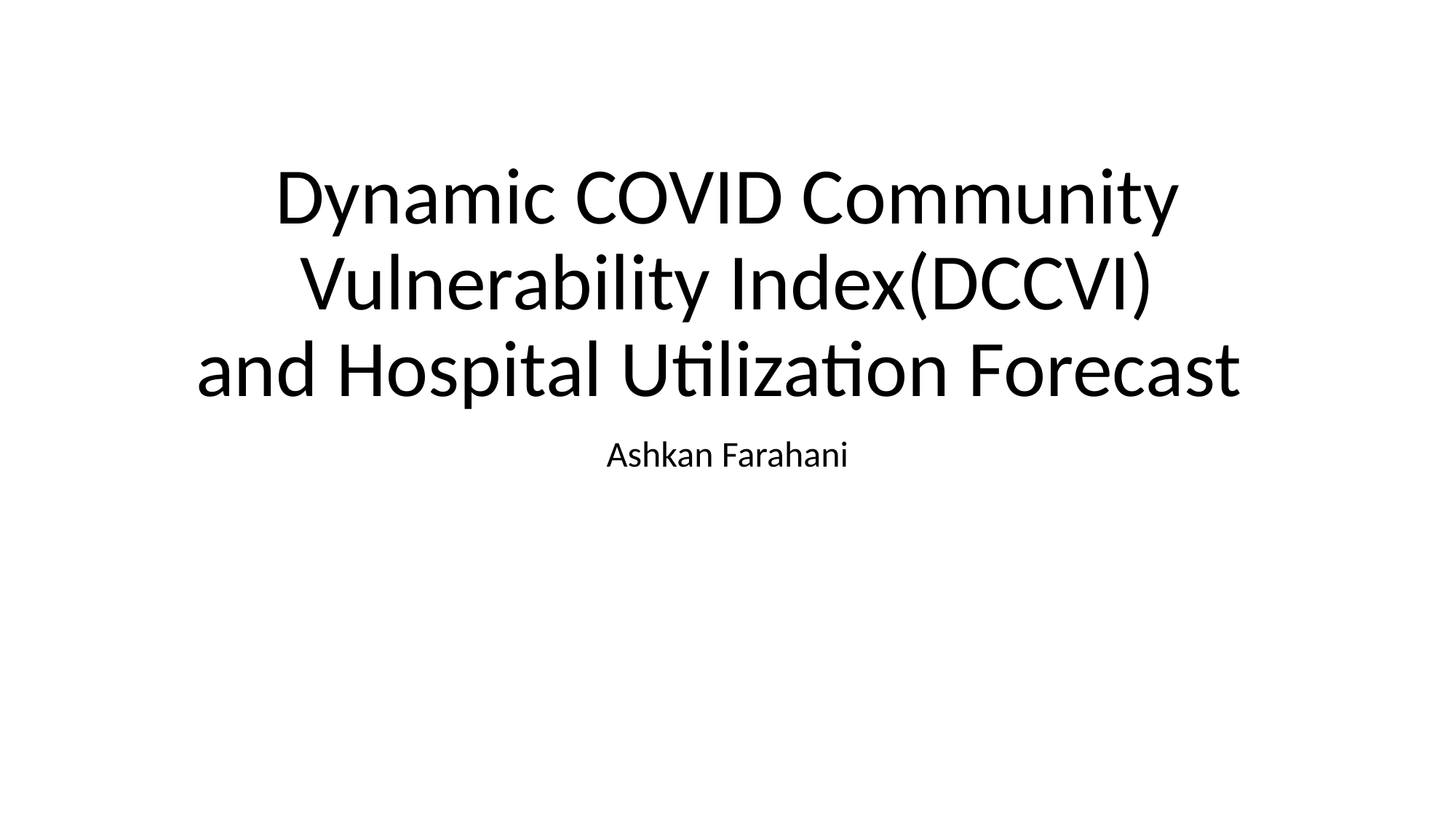

# Dynamic COVID Community Vulnerability Index(DCCVI) and Hospital Utilization Forecast
Ashkan Farahani